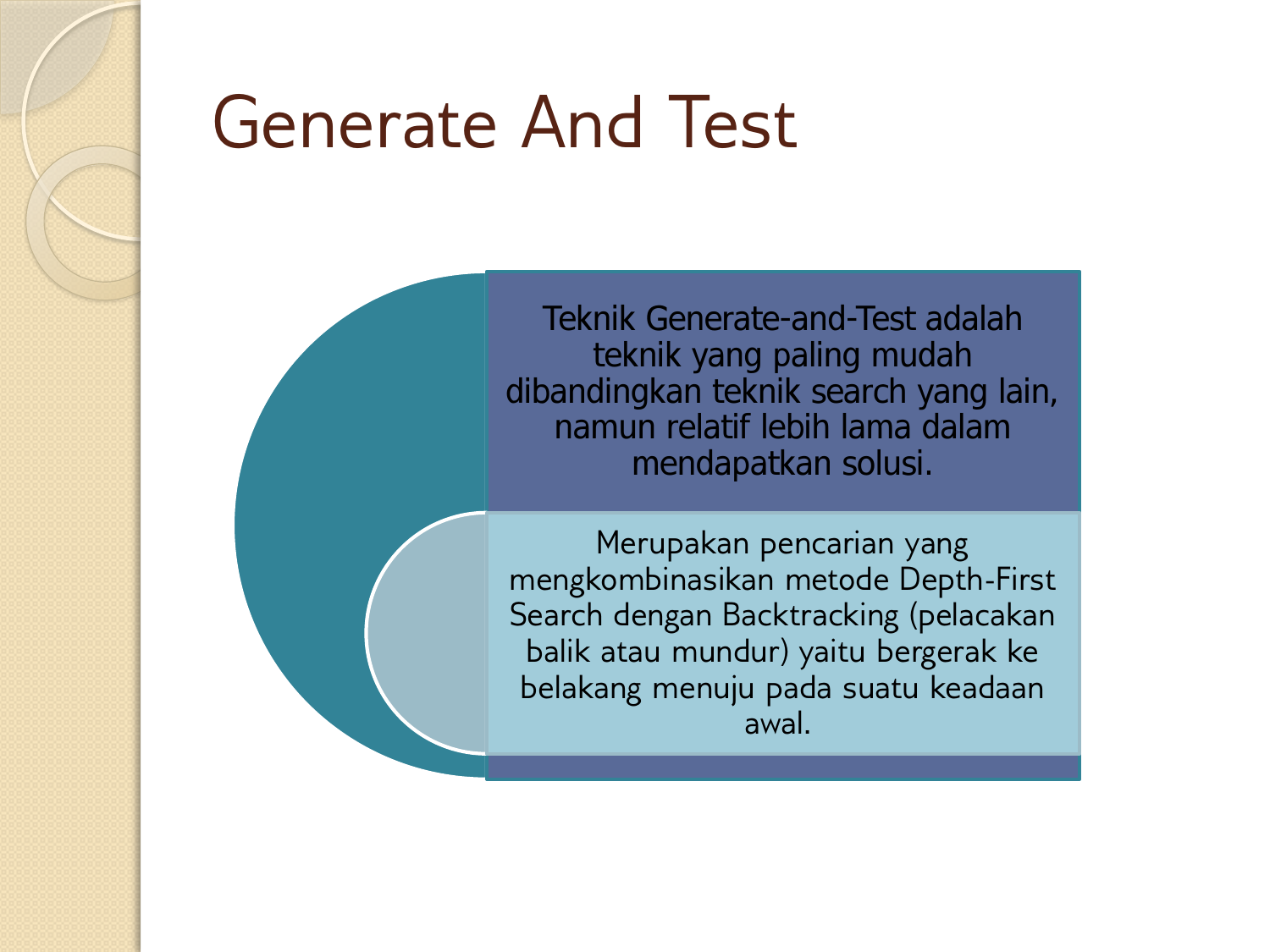

# Generate And Test
Teknik Generate-and-Test adalah teknik yang paling mudah dibandingkan teknik search yang lain, namun relatif lebih lama dalam mendapatkan solusi.
Merupakan pencarian yang mengkombinasikan metode Depth-First Search dengan Backtracking (pelacakan balik atau mundur) yaitu bergerak ke belakang menuju pada suatu keadaan awal.